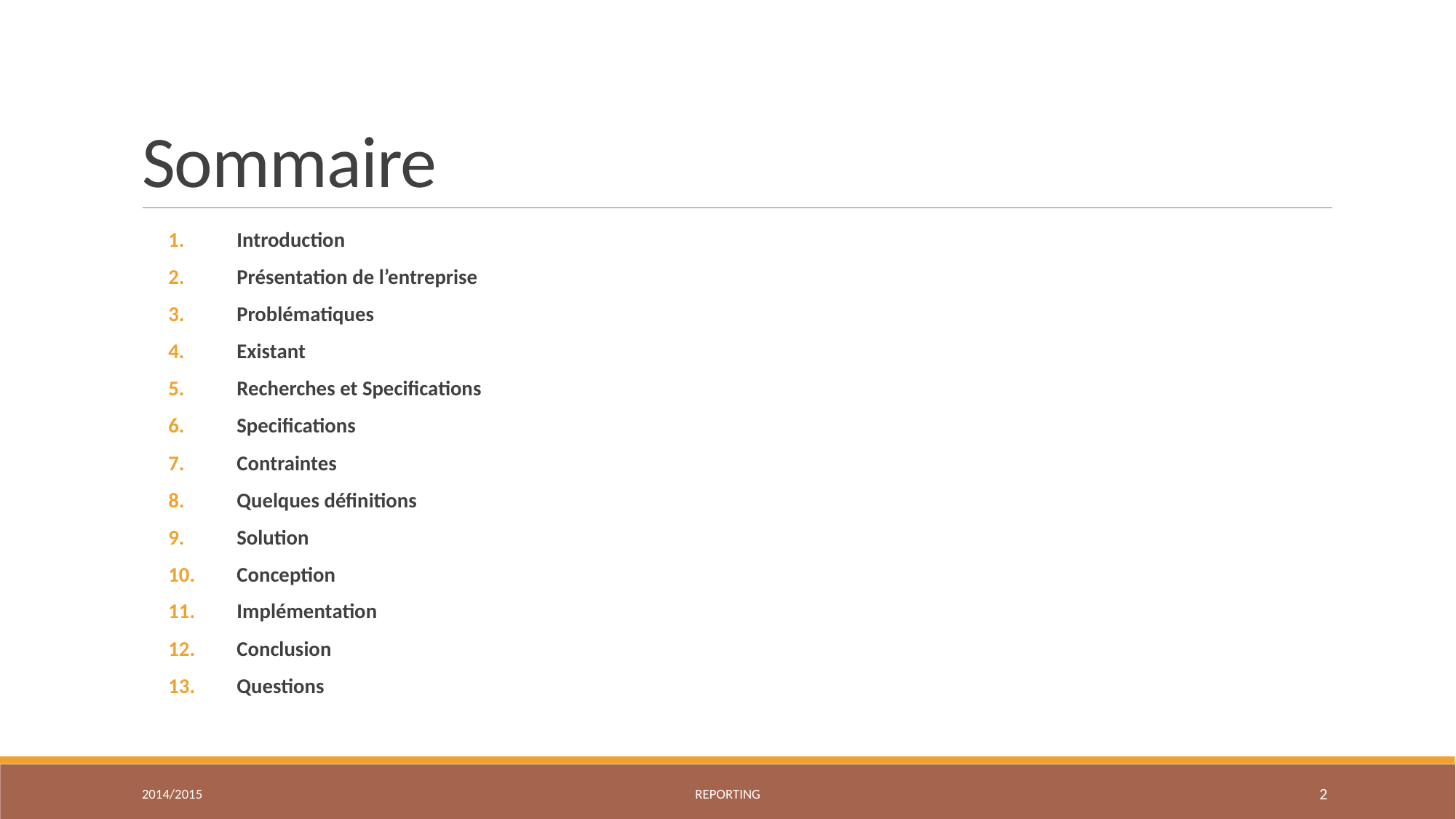

# Sommaire

Introduction
Présentation de l’entreprise
Problématiques
Existant
Recherches et Specifications
Specifications
Contraintes
Quelques définitions
Solution
Conception
Implémentation
Conclusion
Questions

2014/2015
Reporting
2